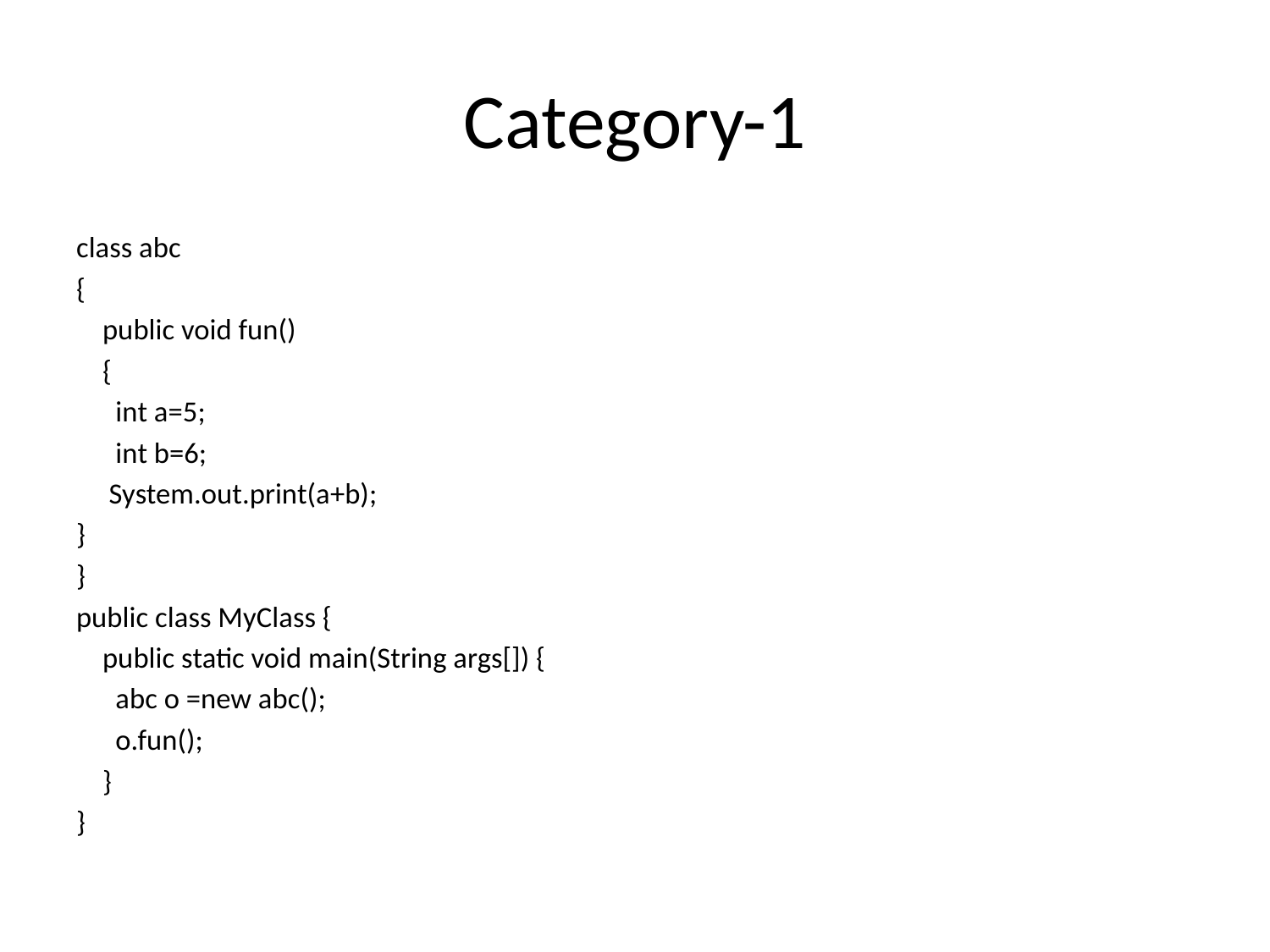

# Category-1
class abc
{
    public void fun()
    {
      int a=5;
      int b=6;
     System.out.print(a+b);
}
}
public class MyClass {
    public static void main(String args[]) {
      abc o =new abc();
      o.fun();
    }
}